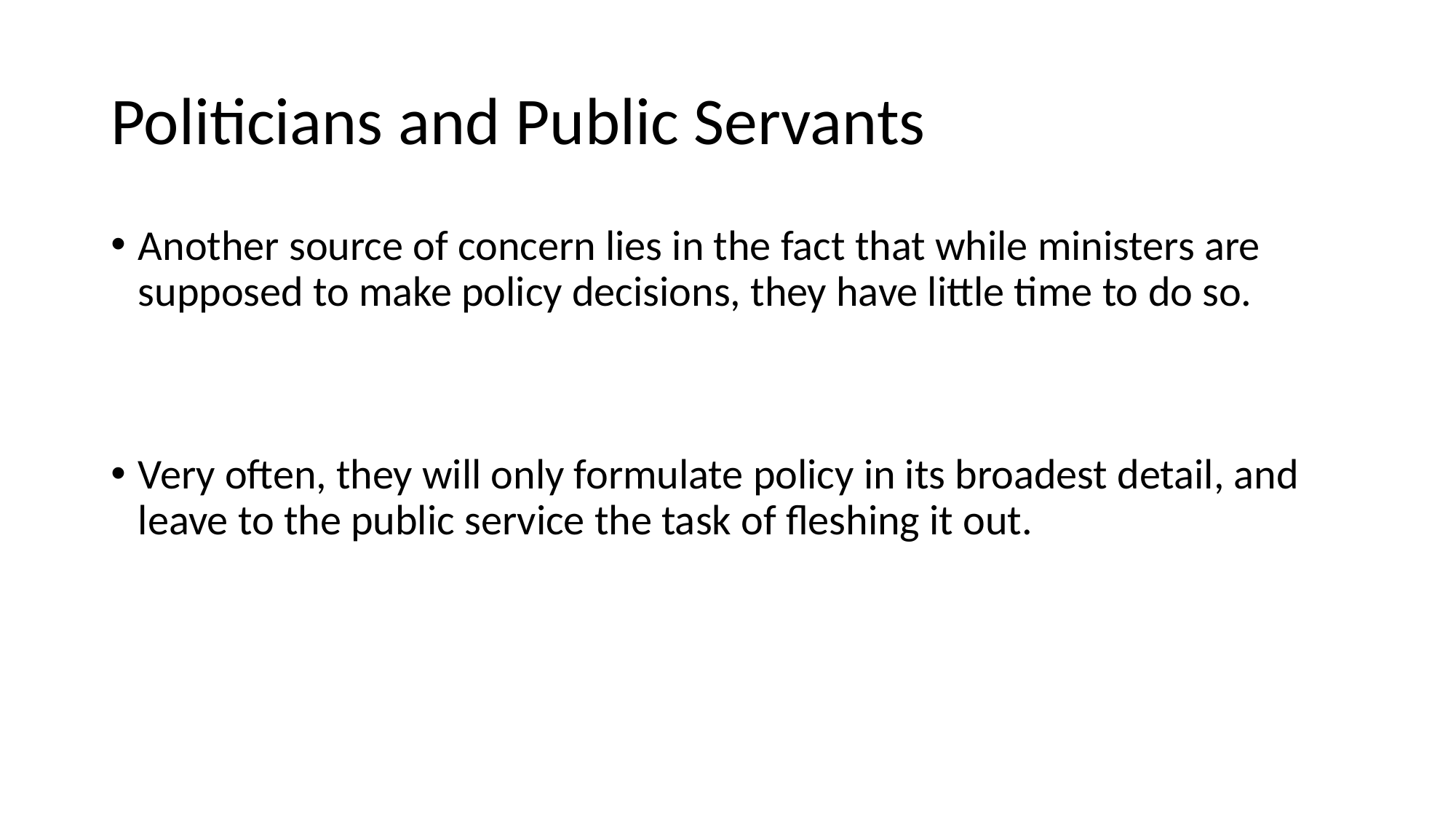

# Politicians and Public Servants
Another source of concern lies in the fact that while ministers are supposed to make policy decisions, they have little time to do so.

Very often, they will only formulate policy in its broadest detail, and leave to the public service the task of fleshing it out.